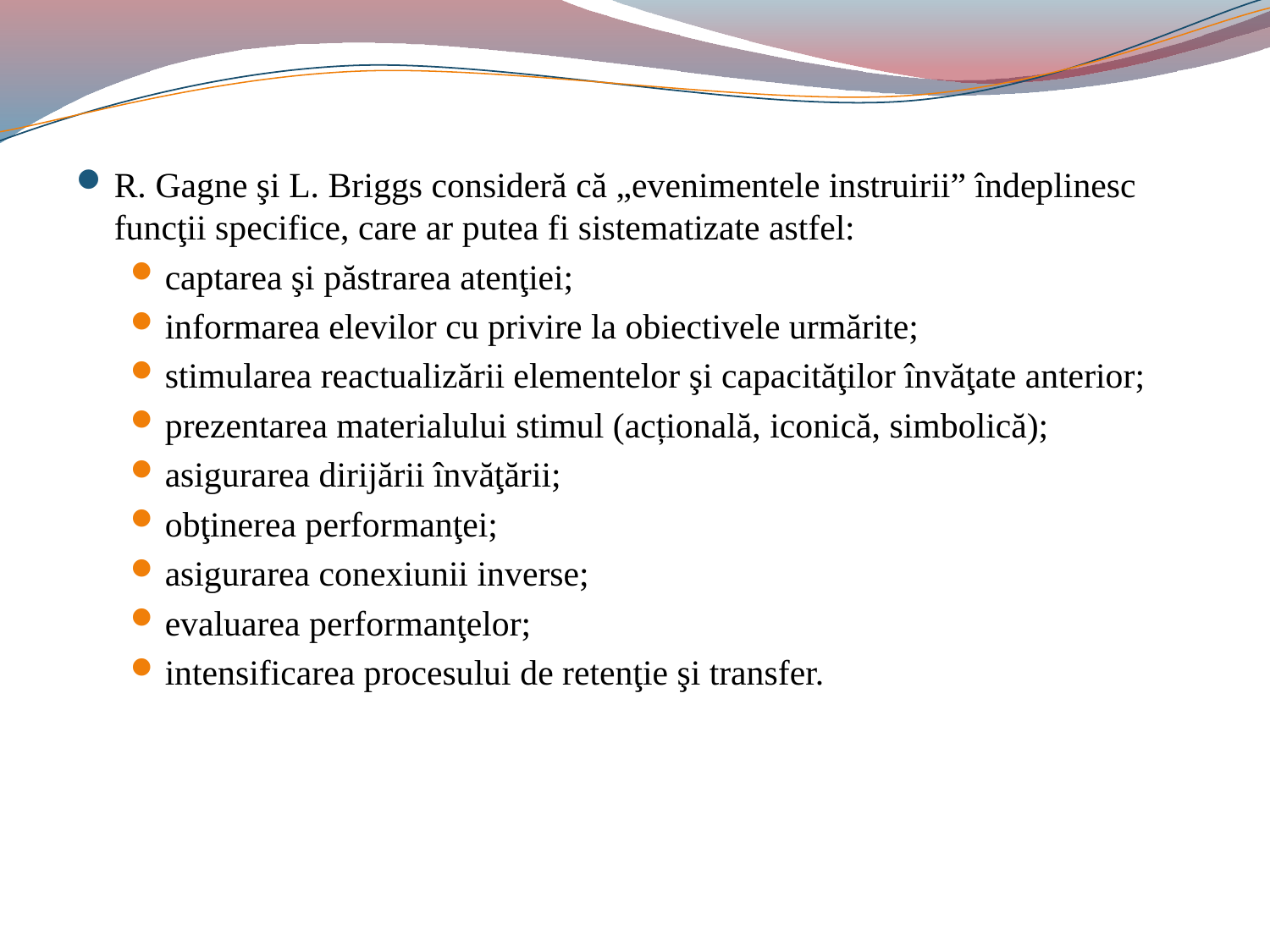

#
R. Gagne şi L. Briggs consideră că „evenimentele instruirii” îndeplinesc funcţii specifice, care ar putea fi sistematizate astfel:
captarea şi păstrarea atenţiei;
informarea elevilor cu privire la obiectivele urmărite;
stimularea reactualizării elementelor şi capacităţilor învăţate anterior;
prezentarea materialului stimul (acțională, iconică, simbolică);
asigurarea dirijării învăţării;
obţinerea performanţei;
asigurarea conexiunii inverse;
evaluarea performanţelor;
intensificarea procesului de retenţie şi transfer.